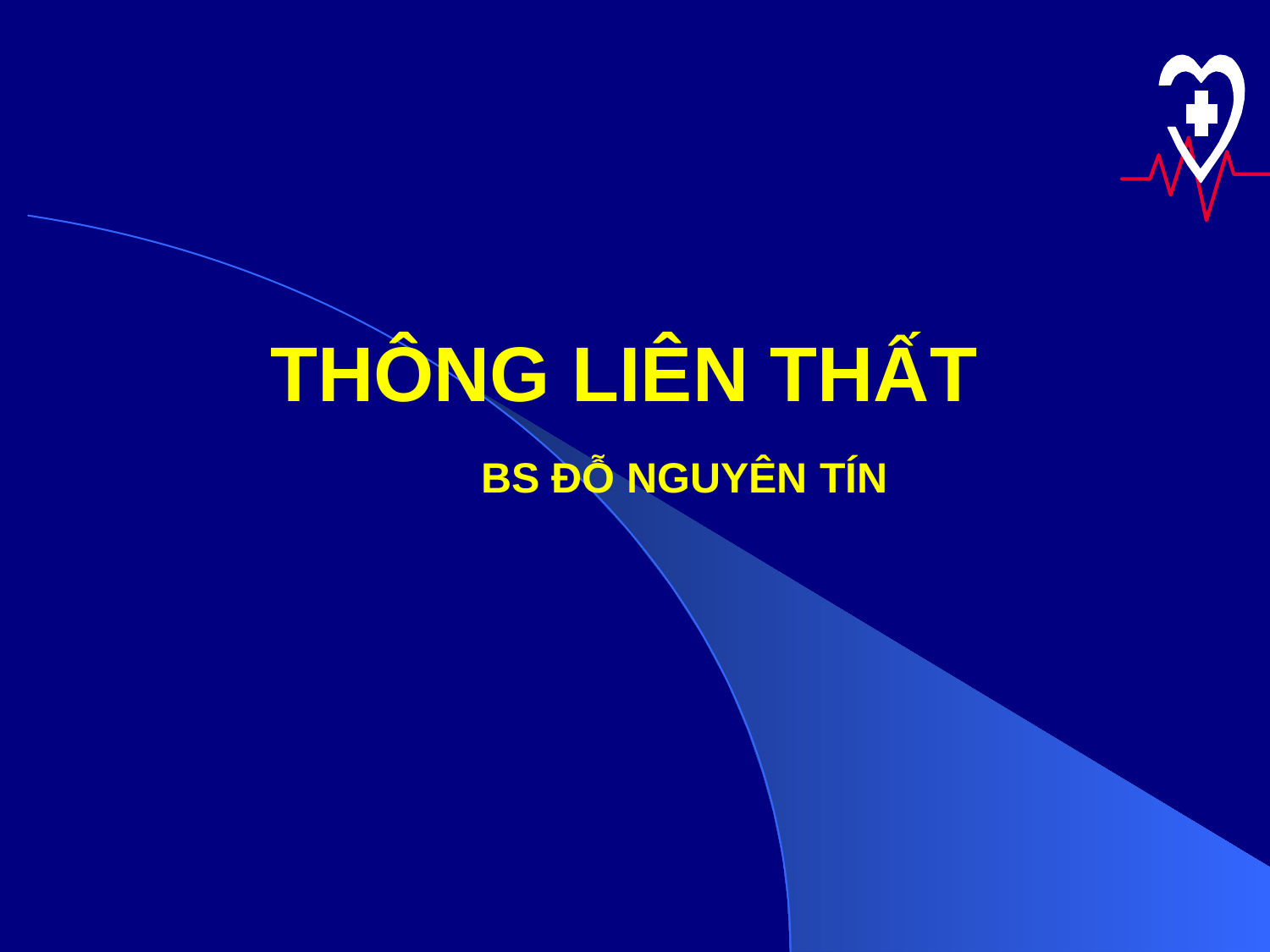

# THÔNG LIÊN THẤT
BS ĐỖ NGUYÊN TÍN